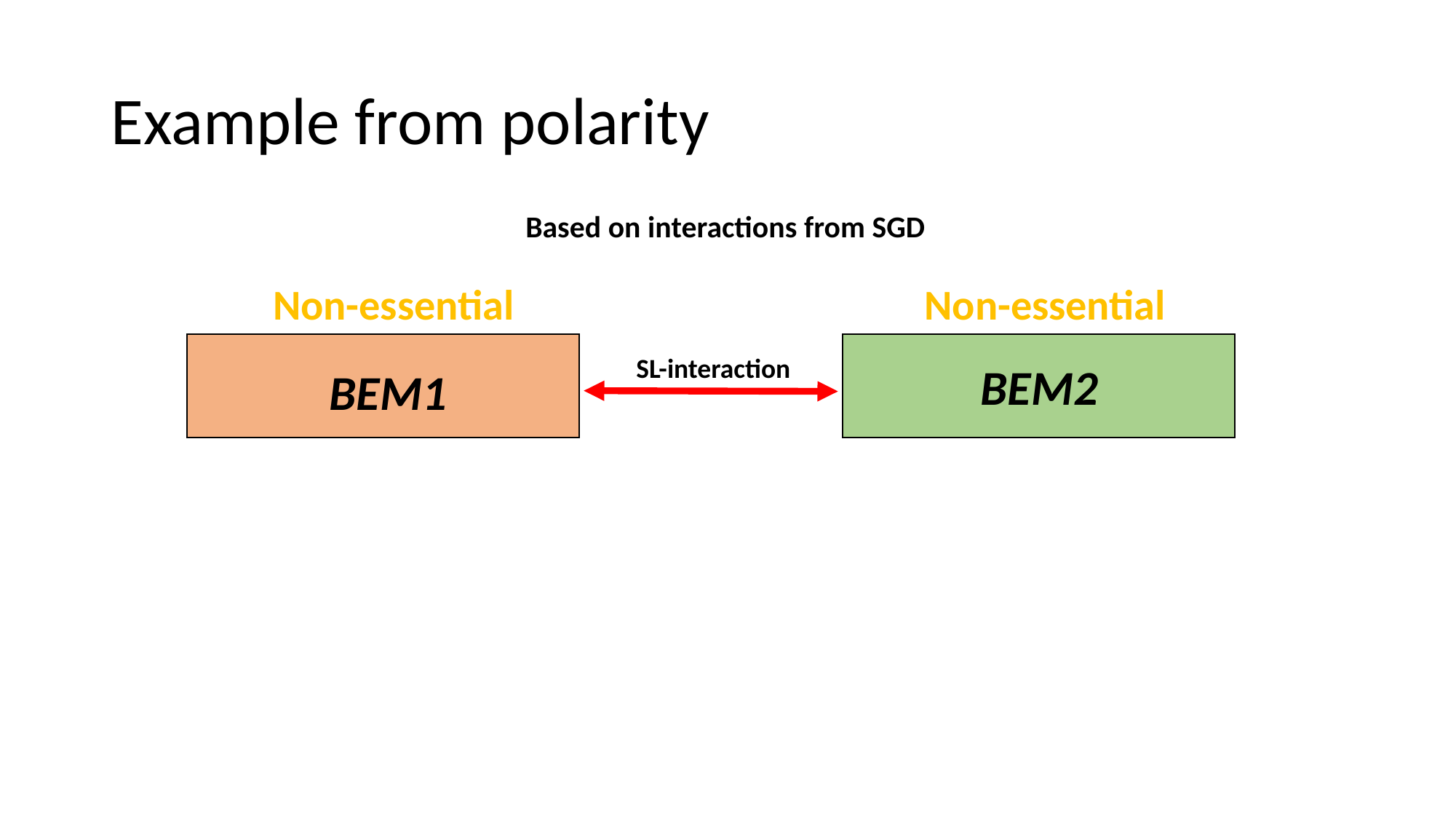

# Example from polarity
Based on interactions from SGD
Non-essential
Non-essential

BEM2

BEM1
SL-interaction